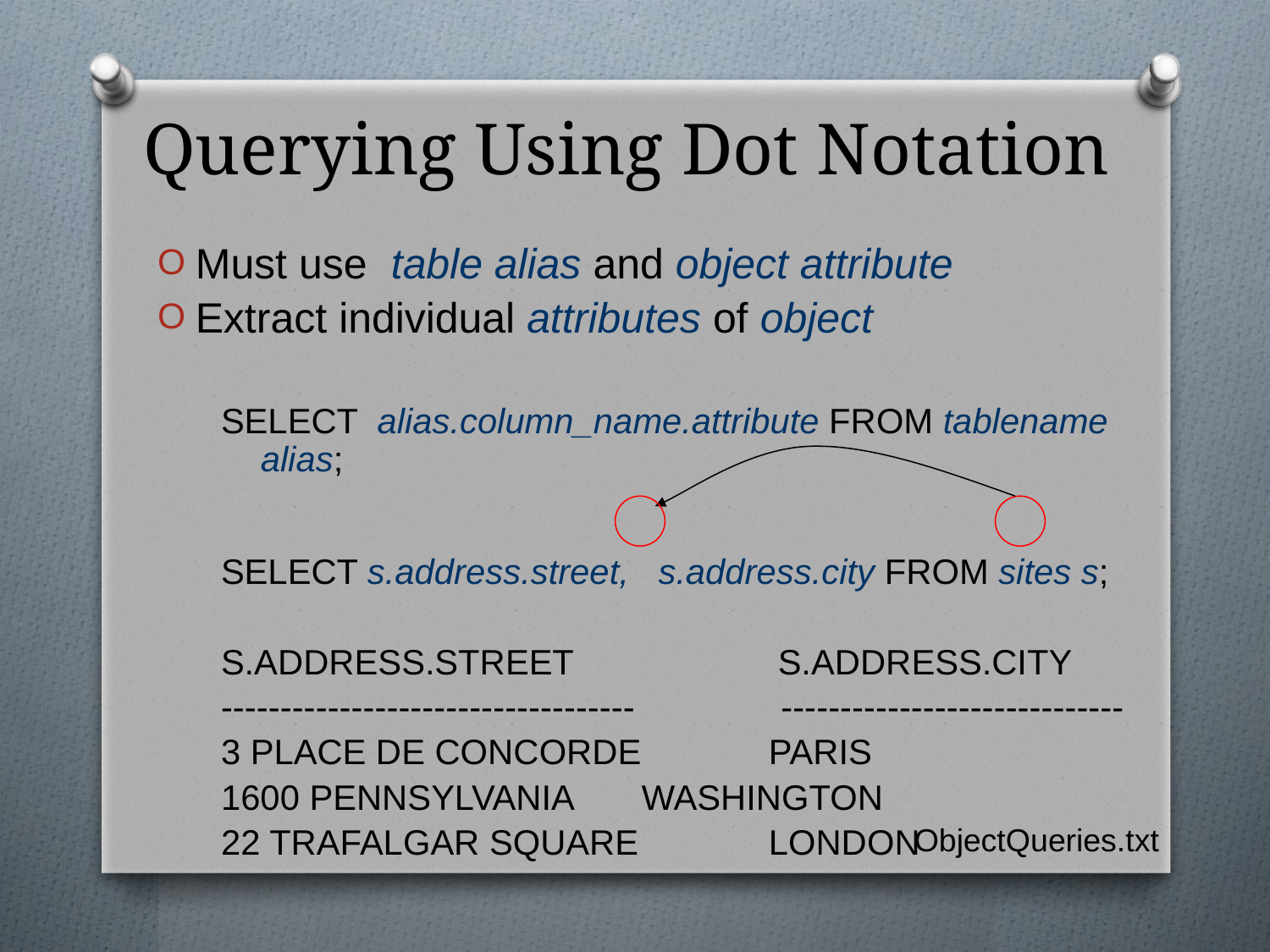

Querying Using Dot Notation
Must use  table alias and object attribute
Extract individual attributes of object

SELECT  alias.column_name.attribute FROM tablename alias;

SELECT s.address.street,   s.address.city FROM sites s;

S.ADDRESS.STREET 	              S.ADDRESS.CITY
-----------------------------------               -----------------------------
3 PLACE DE CONCORDE 	PARIS
1600 PENNSYLVANIA 	WASHINGTON
22 TRAFALGAR SQUARE 	LONDON

ObjectQueries.txt